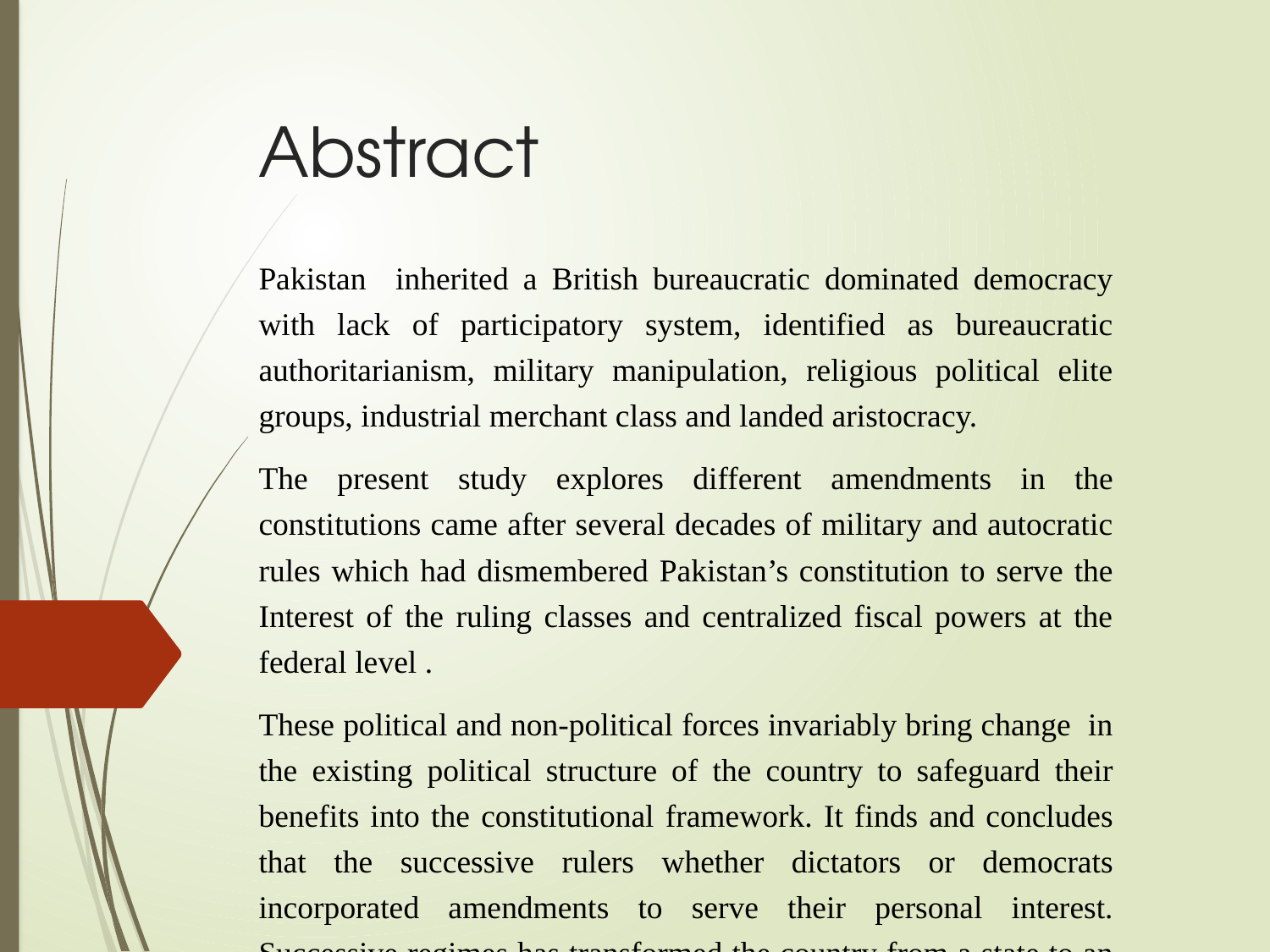

# Abstract

Pakistan  inherited a British bureaucratic dominated democracy with lack of participatory system, identified as bureaucratic authoritarianism, military manipulation, religious political elite groups, industrial merchant class and landed aristocracy.
The present study explores different amendments in the constitutions came after several decades of military and autocratic rules which had dismembered Pakistan’s constitution to serve the Interest of the ruling classes and centralized fiscal powers at the federal level .
These political and non-political forces invariably bring change  in the existing political structure of the country to safeguard their benefits into the constitutional framework. It finds and concludes that the successive rulers whether dictators or democrats incorporated amendments to serve their personal interest. Successive regimes has transformed the country from a state to an estate.